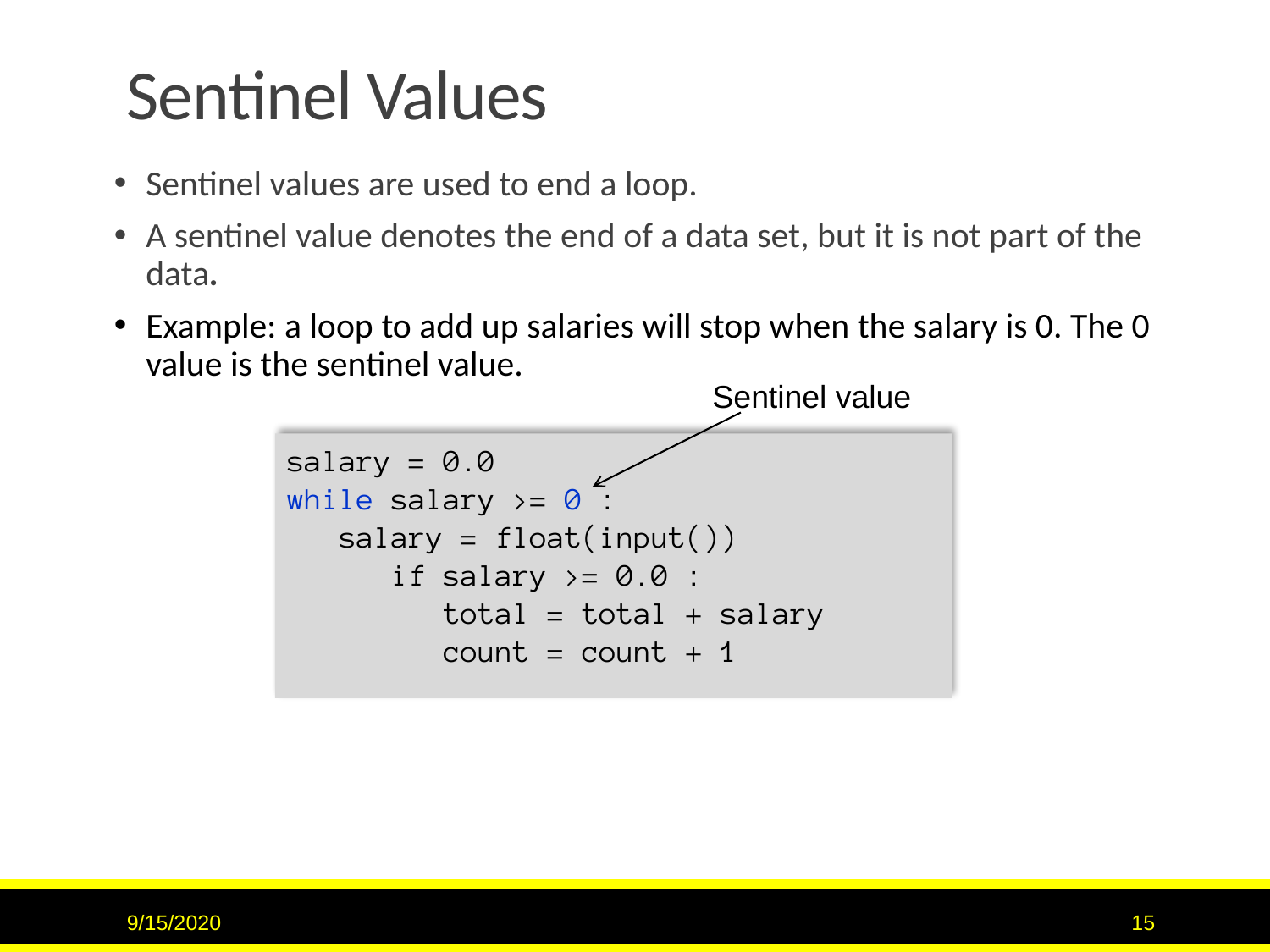

# Sentinel Values
Sentinel values are used to end a loop.
A sentinel value denotes the end of a data set, but it is not part of the data.
Example: a loop to add up salaries will stop when the salary is 0. The 0 value is the sentinel value.

Sentinel value
salary = 0.0
while salary >= 0 :
   salary = float(input())
      if salary >= 0.0 :
         total = total + salary
         count = count + 1

9/15/2020
15